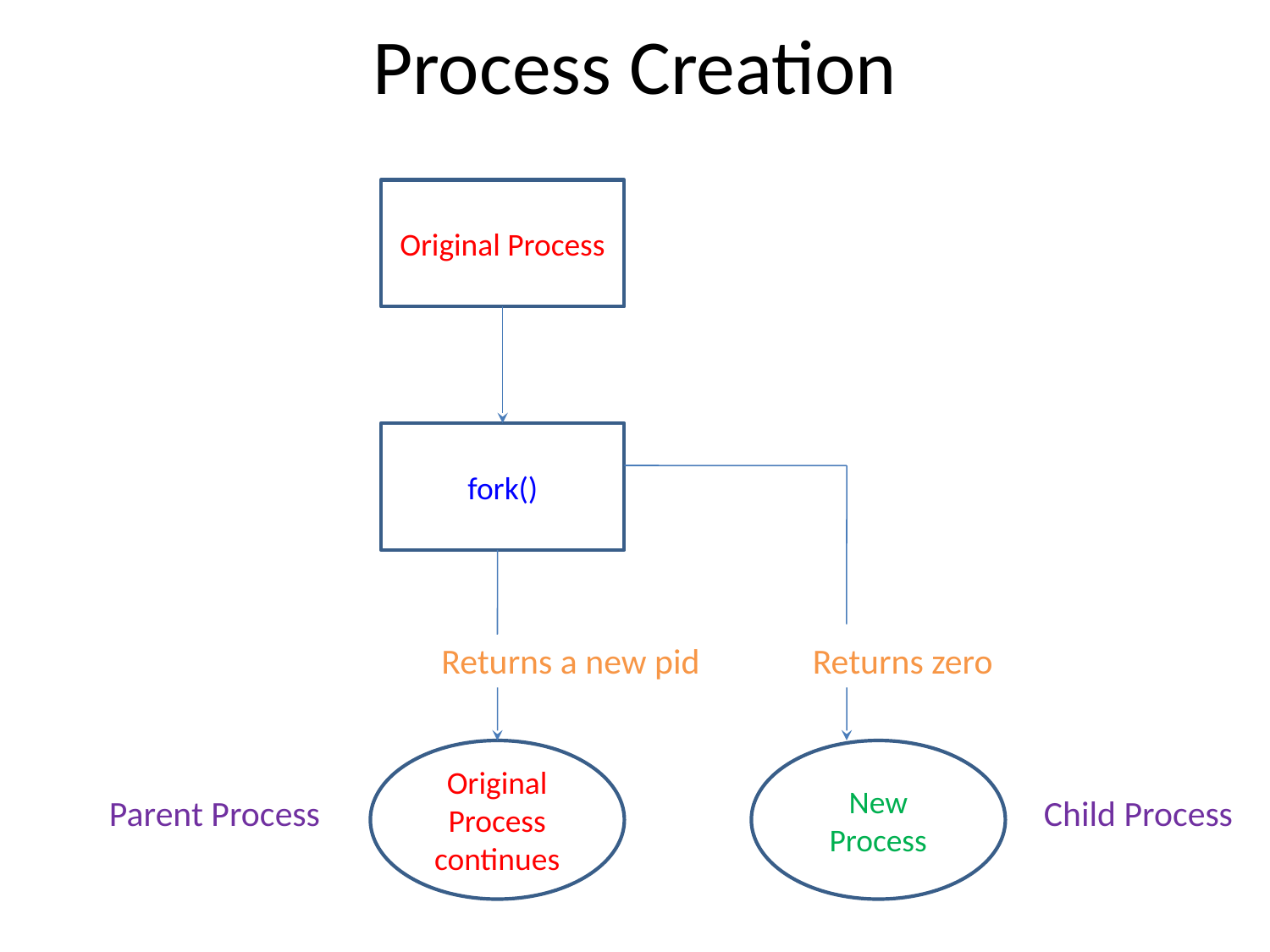

# Process Creation

				Returns a new pid              Returns zero

            Parent Process                                                                                          Child Process
Original Process
fork()
Original Process continues
New Process